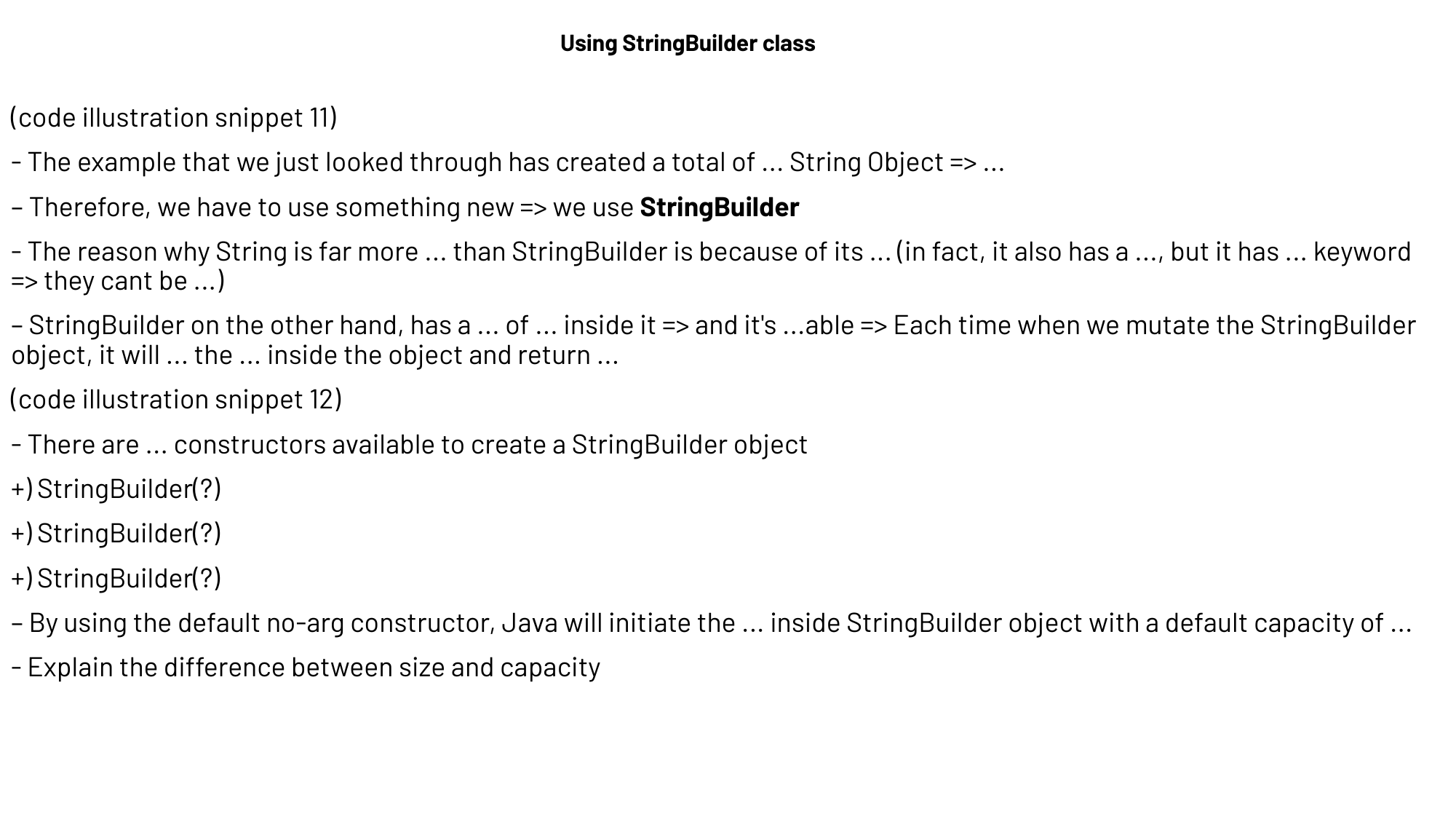

Using StringBuilder class
(code illustration snippet 11)
- The example that we just looked through has created a total of ... String Object => ...
– Therefore, we have to use something new => we use StringBuilder
- The reason why String is far more ... than StringBuilder is because of its ... (in fact, it also has a ..., but it has ... keyword => they cant be ...)
– StringBuilder on the other hand, has a ... of ... inside it => and it's ...able => Each time when we mutate the StringBuilder object, it will ... the ... inside the object and return ...
(code illustration snippet 12)
- There are ... constructors available to create a StringBuilder object
+) StringBuilder(?)
+) StringBuilder(?)
+) StringBuilder(?)
– By using the default no-arg constructor, Java will initiate the ... inside StringBuilder object with a default capacity of ...
- Explain the difference between size and capacity